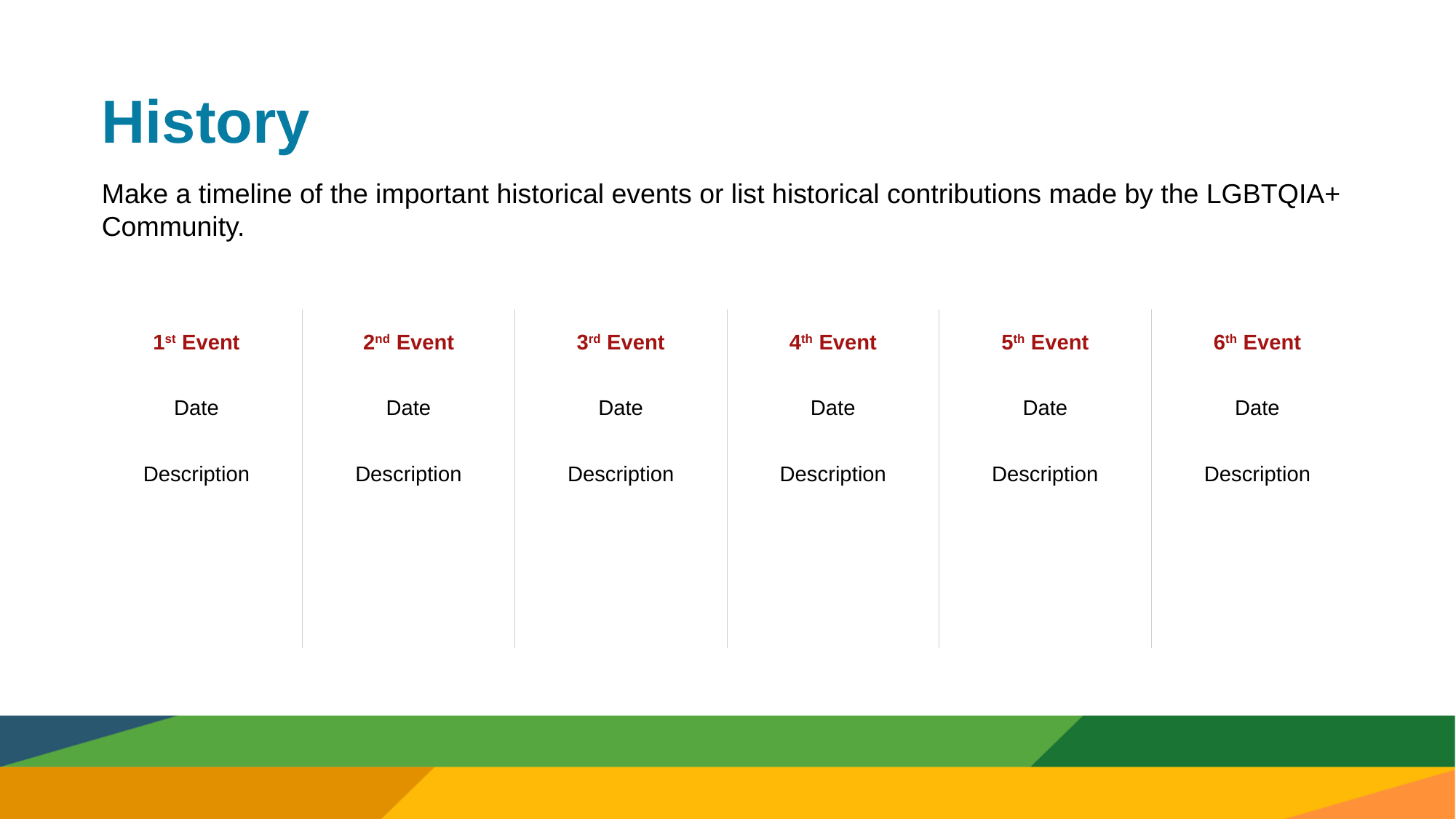

# History
Make a timeline of the important historical events or list historical contributions made by the LGBTQIA+ Community.

| 1st Event | 2nd Event | 3rd Event | 4th Event | 5th Event | 6th Event |
| --- | --- | --- | --- | --- | --- |
| Date | Date | Date | Date | Date | Date |
| Description | Description | Description | Description | Description | Description |